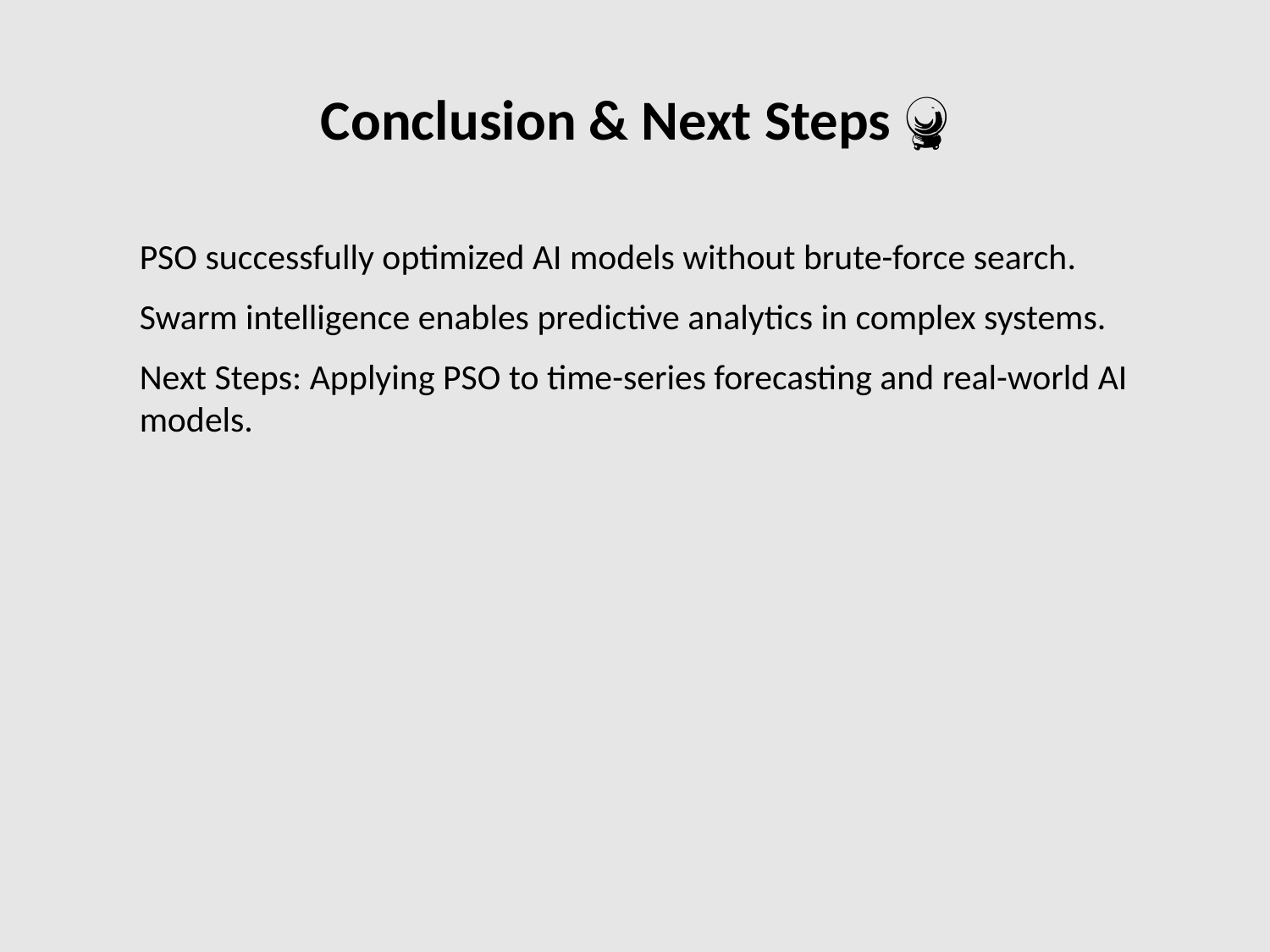

# Conclusion & Next Steps 🔮

PSO successfully optimized AI models without brute-force search.
Swarm intelligence enables predictive analytics in complex systems.
Next Steps: Applying PSO to time-series forecasting and real-world AI models.